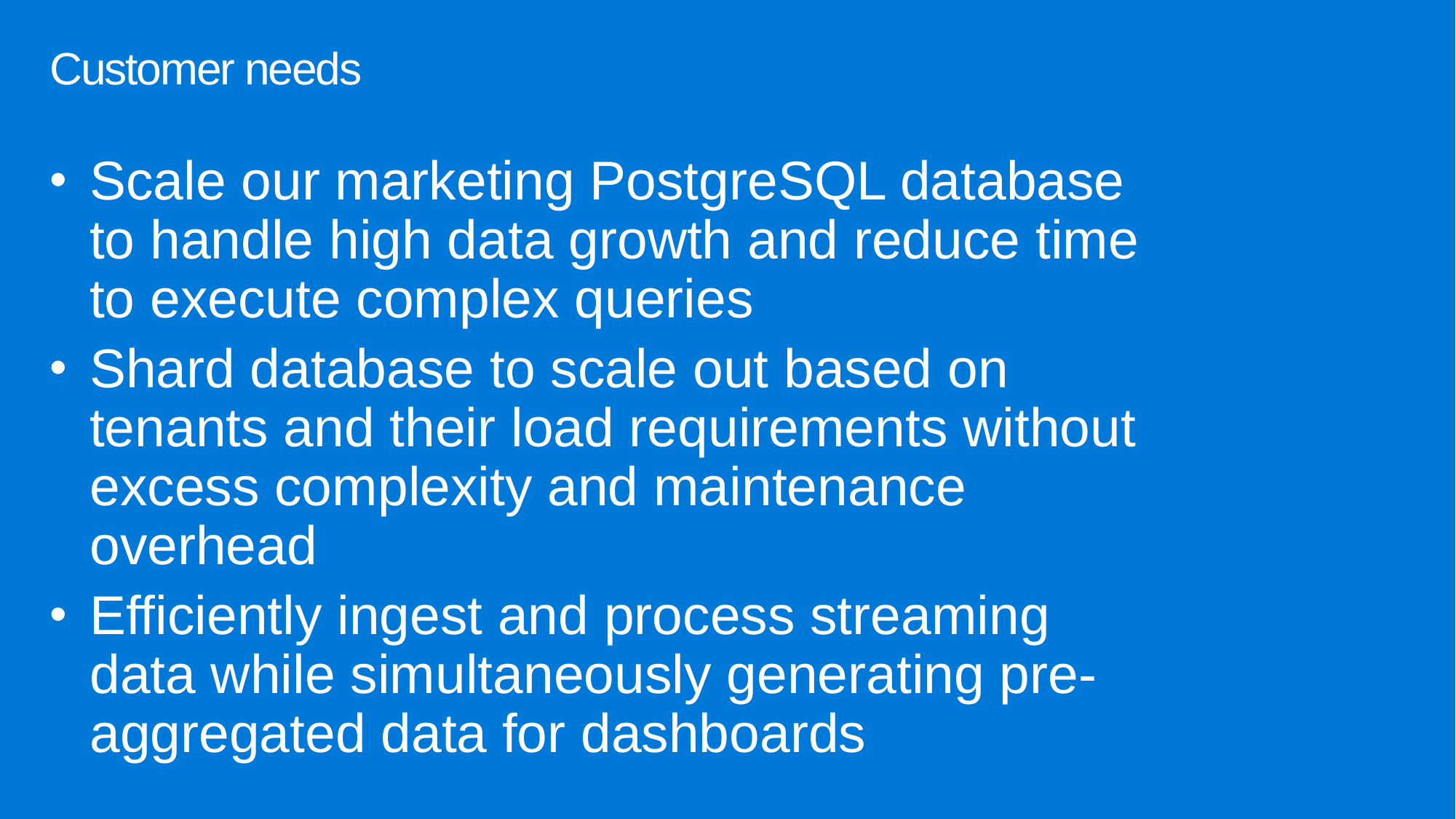

# Customer needs
Scale our marketing PostgreSQL database to handle high data growth and reduce time to execute complex queries
Shard database to scale out based on tenants and their load requirements without excess complexity and maintenance overhead
Efficiently ingest and process streaming data while simultaneously generating pre-aggregated data for dashboards